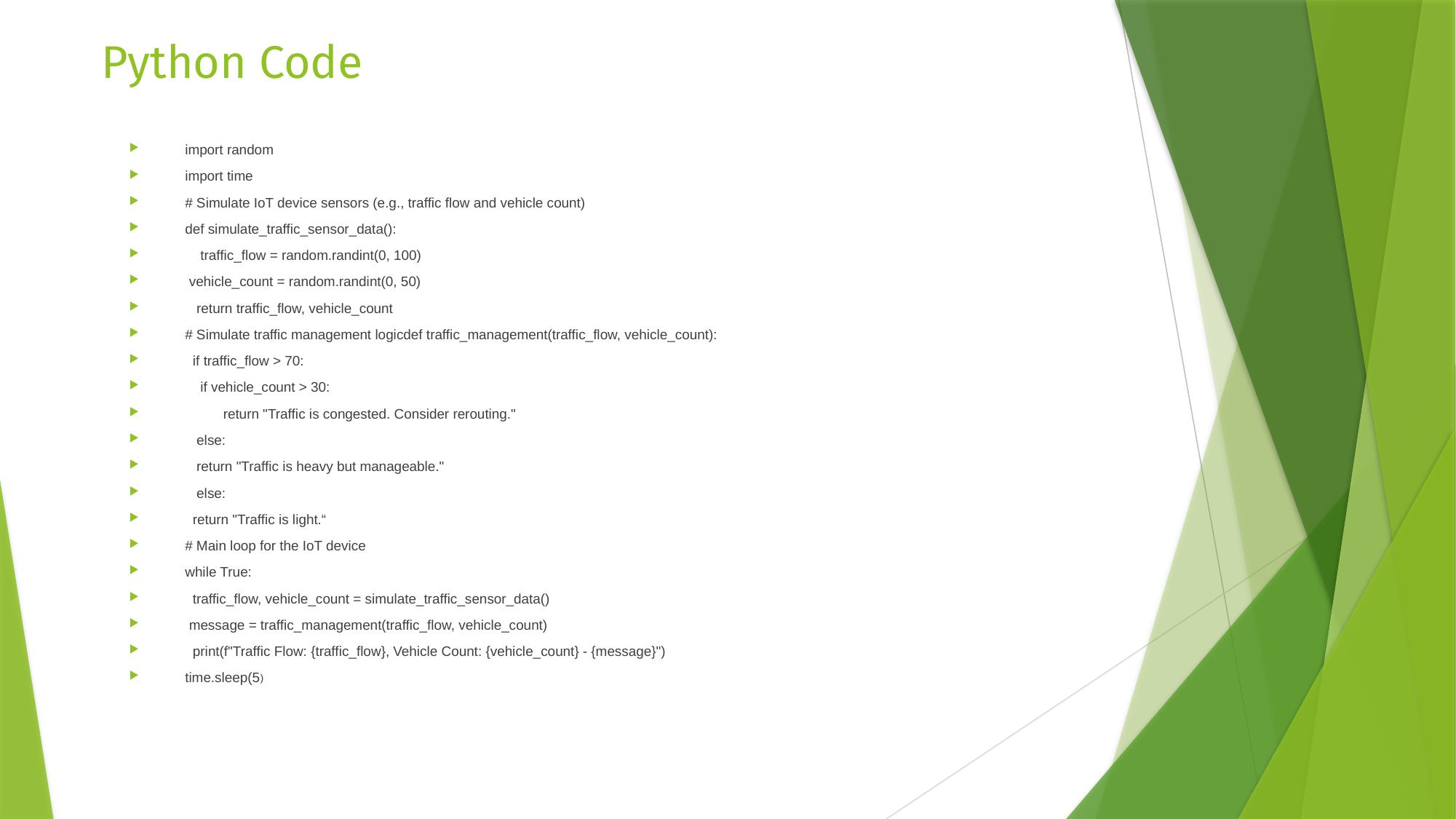

# Python Code

import random
import time
# Simulate IoT device sensors (e.g., traffic flow and vehicle count)
def simulate_traffic_sensor_data():
    traffic_flow = random.randint(0, 100)
 vehicle_count = random.randint(0, 50)
   return traffic_flow, vehicle_count
# Simulate traffic management logicdef traffic_management(traffic_flow, vehicle_count):
  if traffic_flow > 70:
    if vehicle_count > 30:
          return "Traffic is congested. Consider rerouting."
   else:
   return "Traffic is heavy but manageable."
   else:
  return "Traffic is light.“
# Main loop for the IoT device
while True:
  traffic_flow, vehicle_count = simulate_traffic_sensor_data()
 message = traffic_management(traffic_flow, vehicle_count)
  print(f"Traffic Flow: {traffic_flow}, Vehicle Count: {vehicle_count} - {message}")
time.sleep(5)